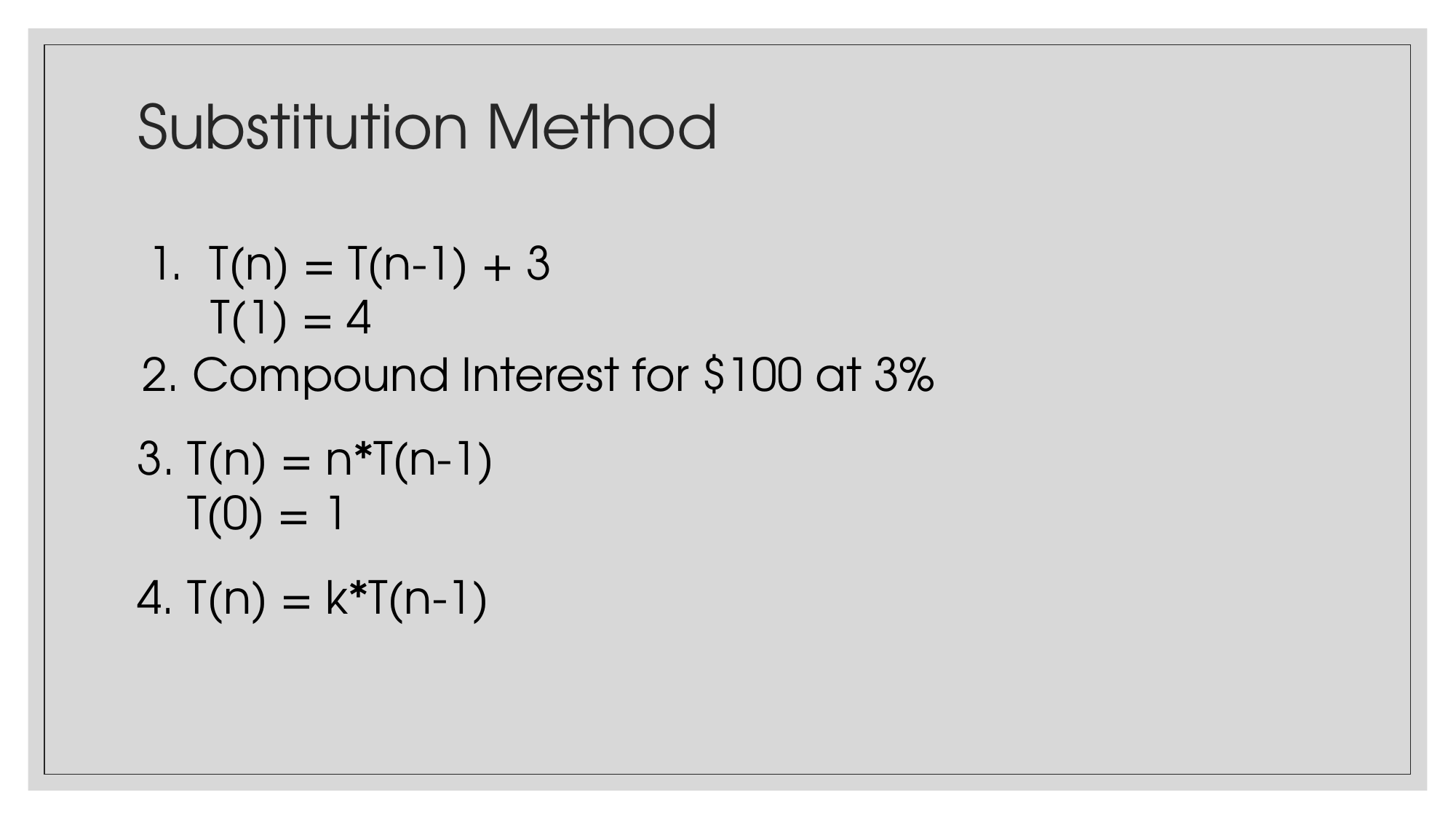

# Substitution Method
T(n) = T(n-1) + 3
     T(1) = 4
2. Compound Interest for $100 at 3%
3. T(n) = n*T(n-1)
    T(0) = 1
4. T(n) = k*T(n-1)